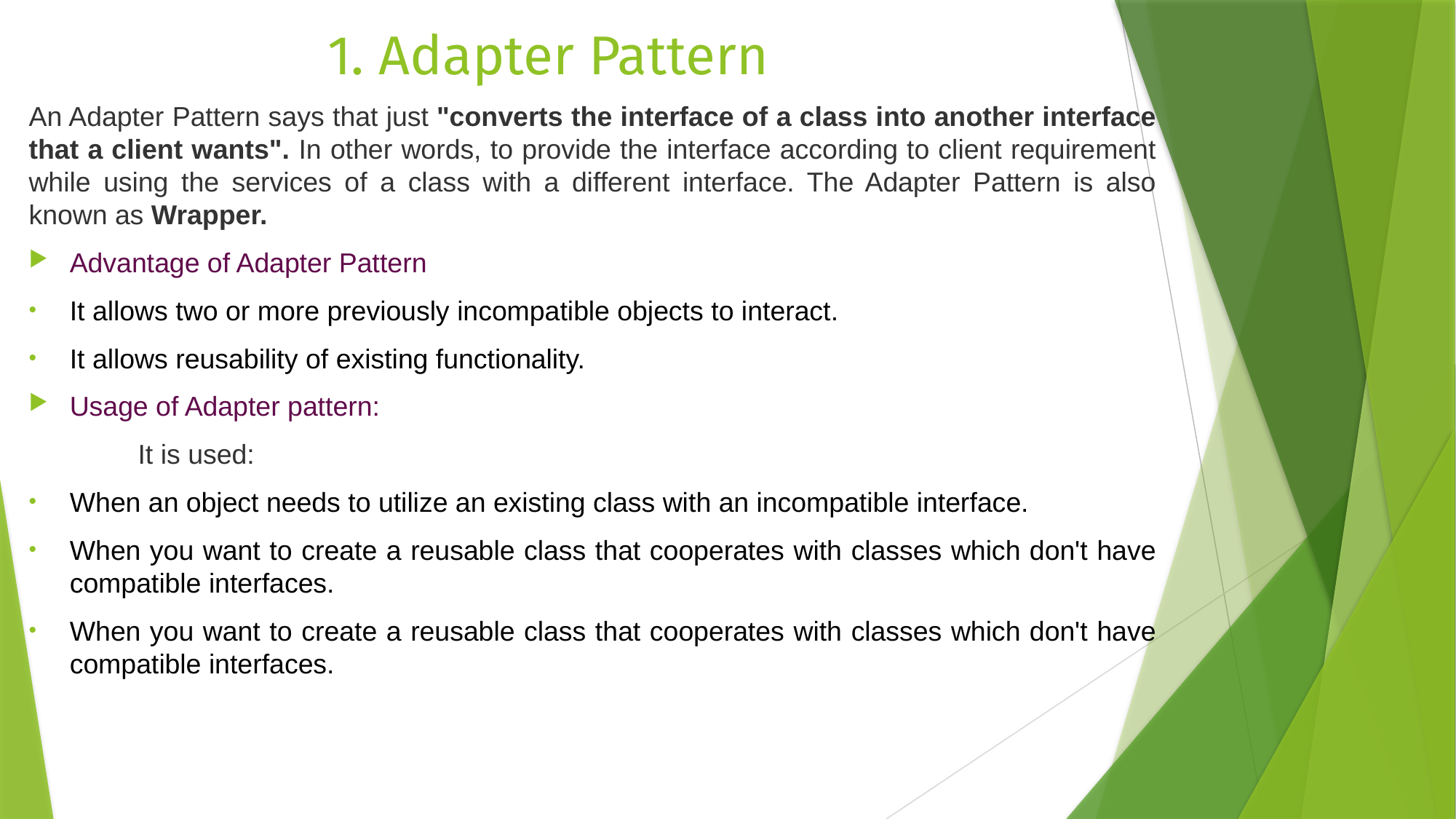

# 1. Adapter Pattern
An Adapter Pattern says that just "converts the interface of a class into another interface that a client wants". In other words, to provide the interface according to client requirement while using the services of a class with a different interface. The Adapter Pattern is also known as Wrapper.
Advantage of Adapter Pattern
It allows two or more previously incompatible objects to interact.
It allows reusability of existing functionality.
Usage of Adapter pattern:
	It is used:
When an object needs to utilize an existing class with an incompatible interface.
When you want to create a reusable class that cooperates with classes which don't have compatible interfaces.
When you want to create a reusable class that cooperates with classes which don't have compatible interfaces.